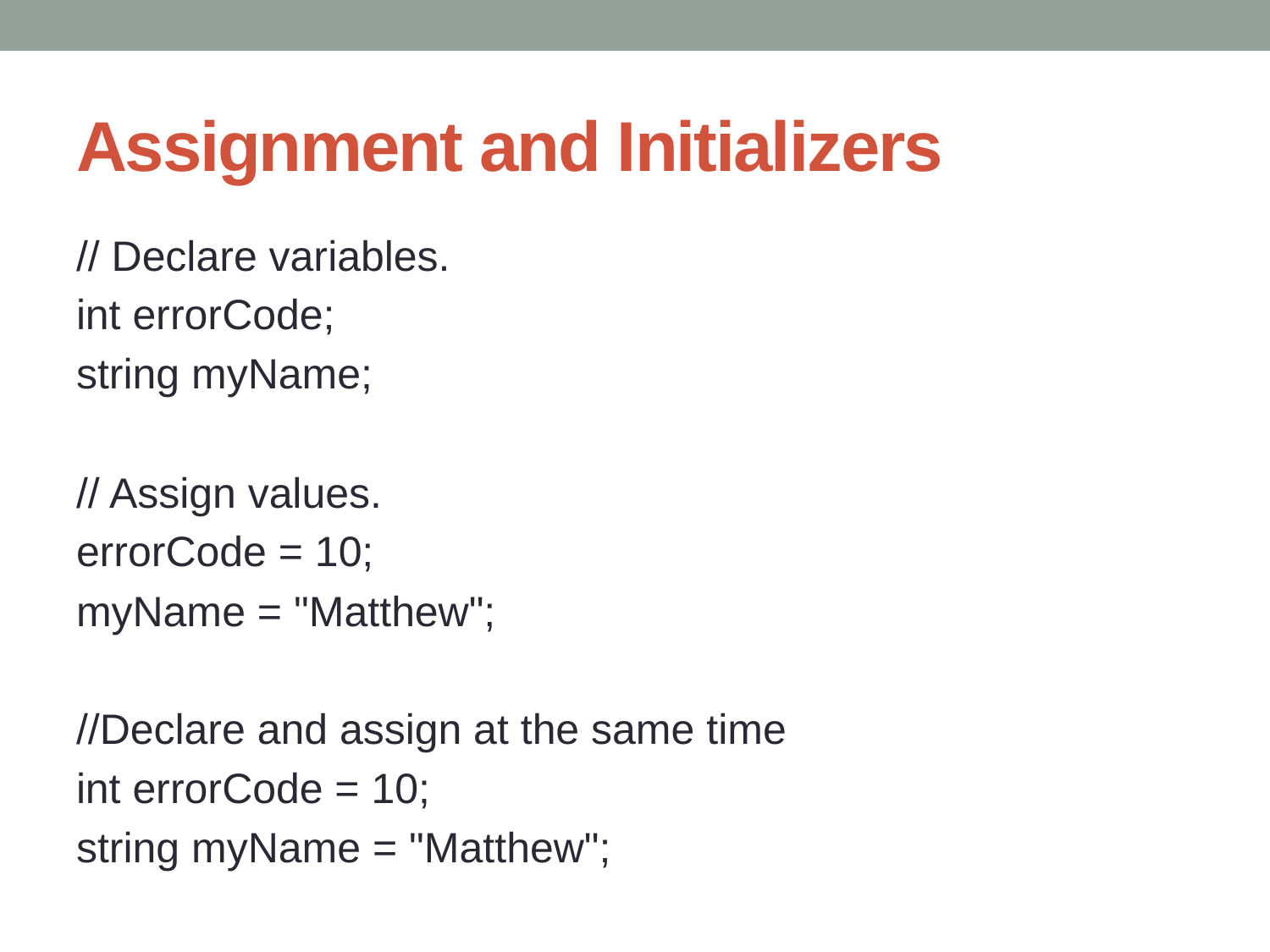

# Assignment and Initializers
// Declare variables.
int errorCode;
string myName;

// Assign values.
errorCode = 10;
myName = "Matthew";

//Declare and assign at the same time
int errorCode = 10;
string myName = "Matthew";